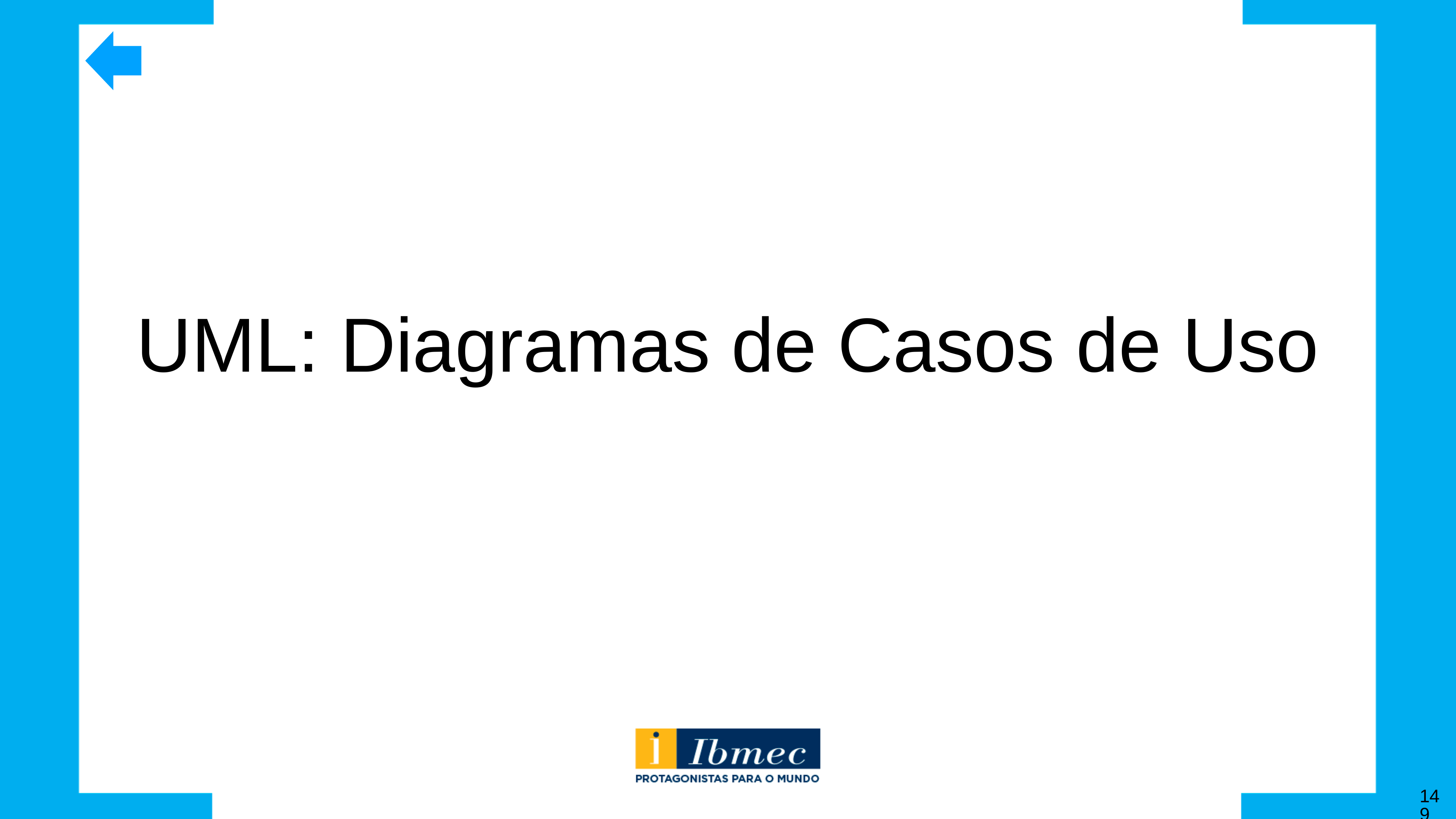

# UML: Diagramas de Casos de Uso
149